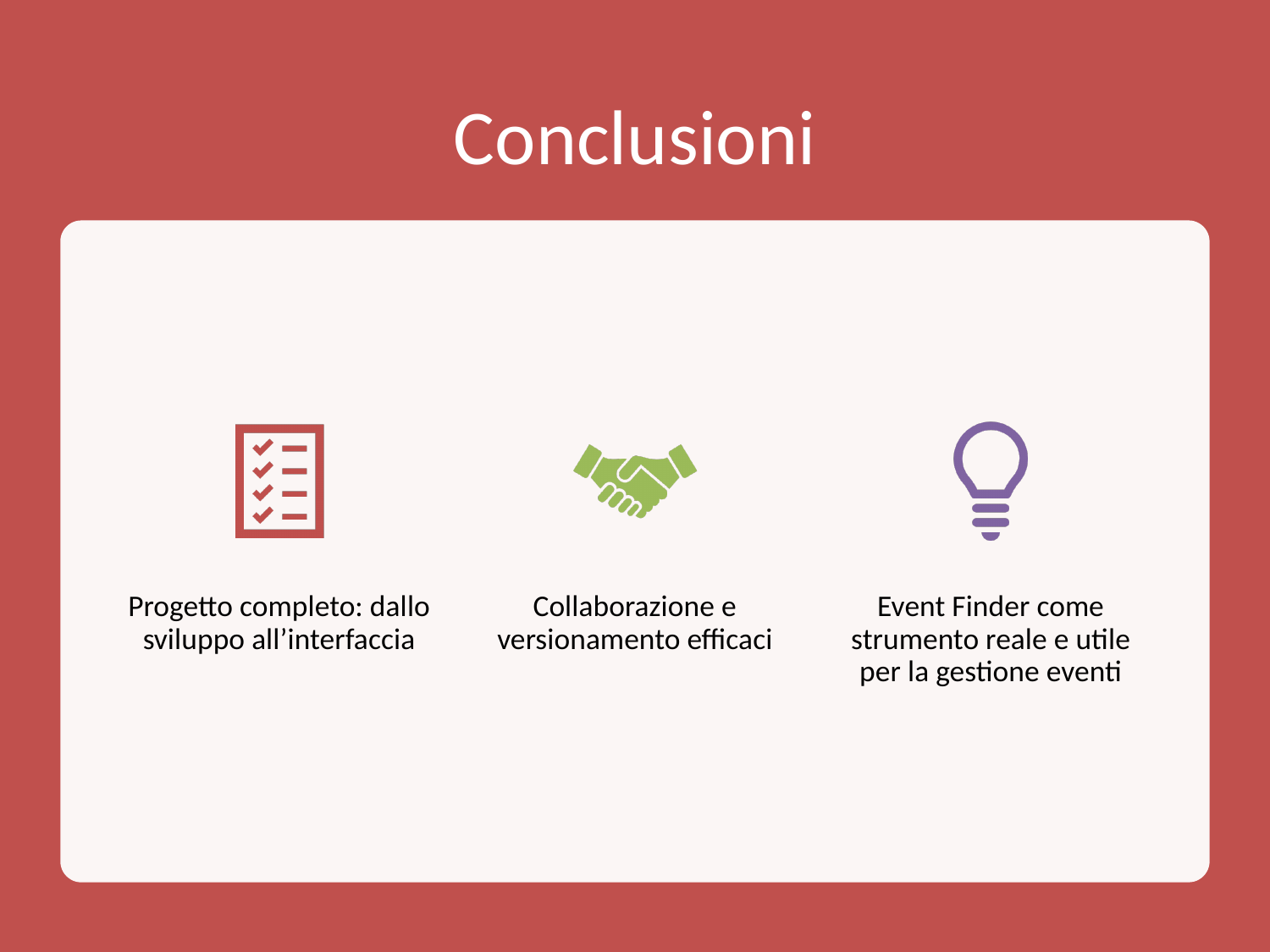

# Conclusioni

Progetto completo: dallo sviluppo all’interfaccia

Collaborazione e versionamento efficaci

Event Finder come strumento reale e utile per la gestione eventi